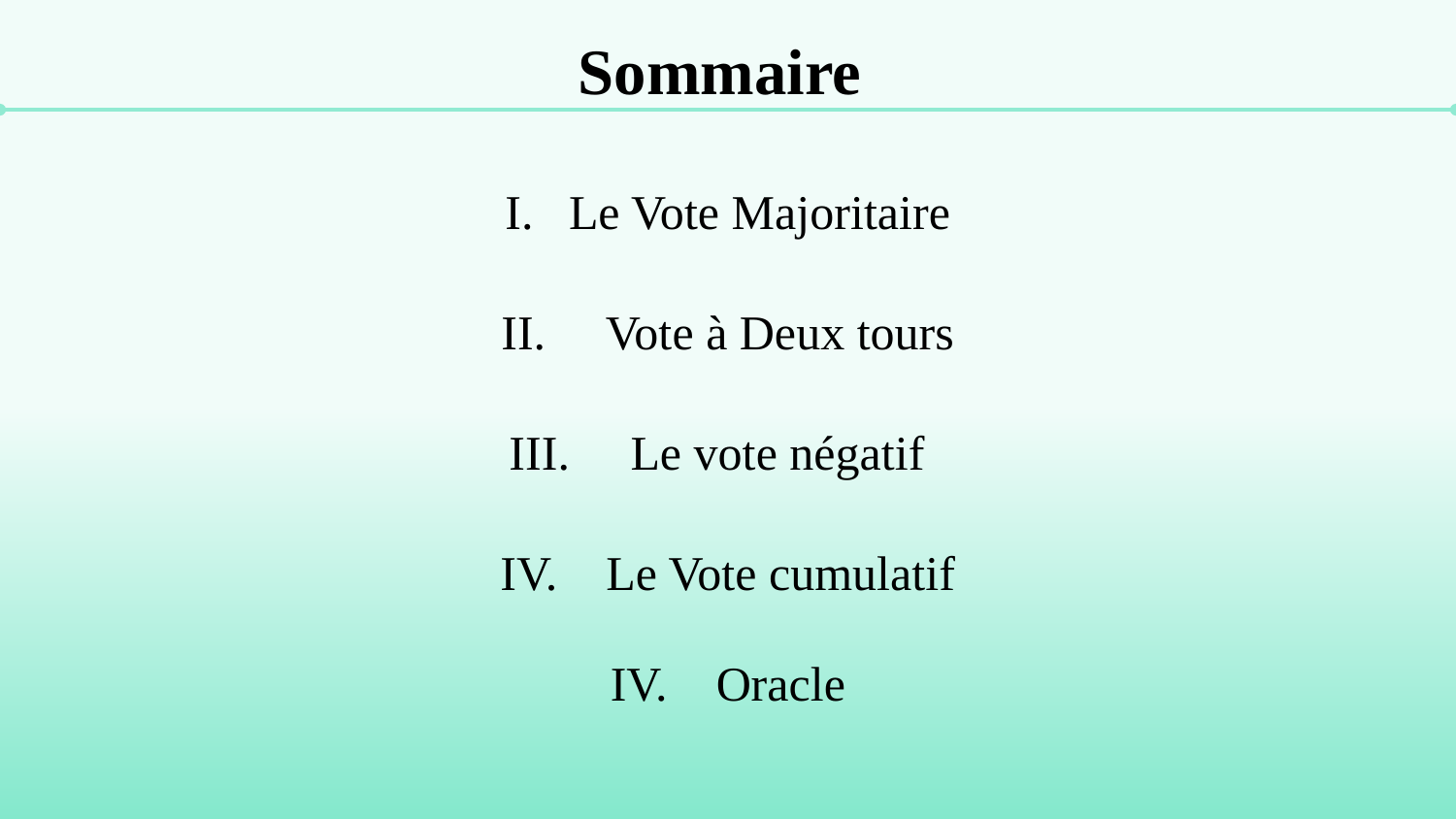

# Sommaire
Le Vote Majoritaire
II.     Vote à Deux tours
III.     Le vote négatif
IV.    Le Vote cumulatif
IV.    Oracle